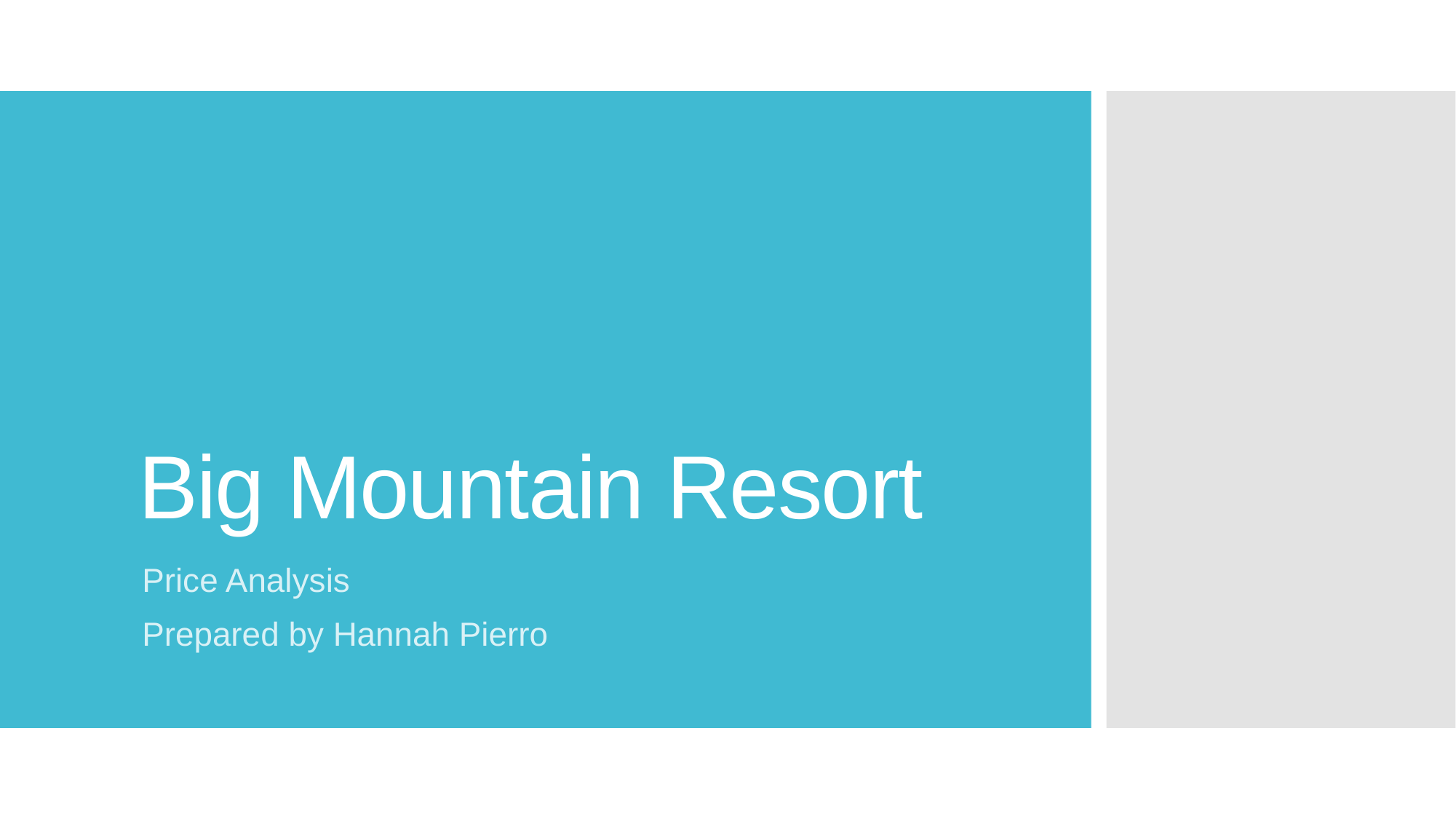

# Big Mountain Resort
Price Analysis
Prepared by Hannah Pierro